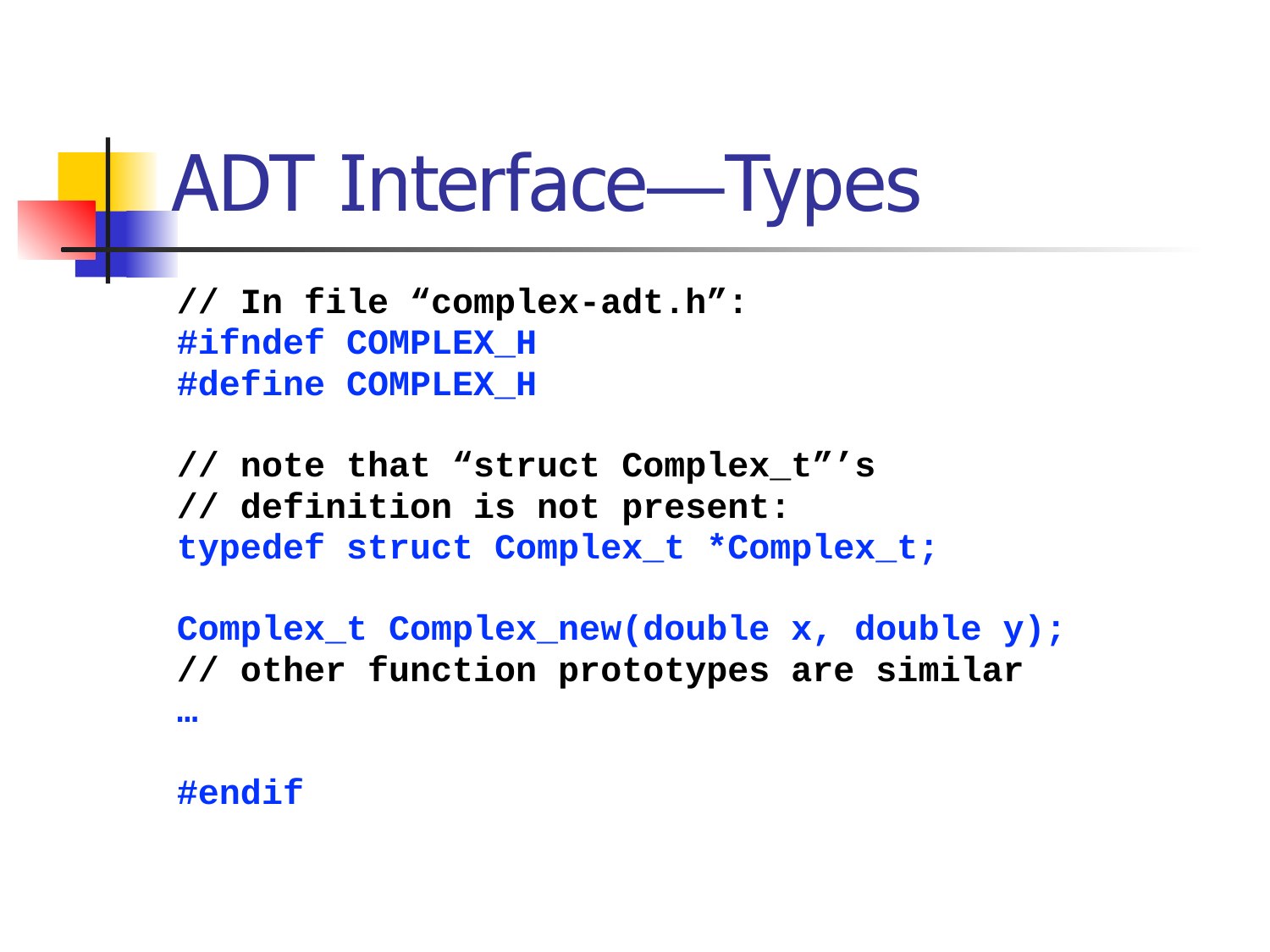

# ADT Interface—Types
// In file “complex-adt.h”:
#ifndef COMPLEX_H
#define COMPLEX_H

// note that “struct Complex_t”’s
// definition is not present:
typedef struct Complex_t *Complex_t;

Complex_t Complex_new(double x, double y);
// other function prototypes are similar
…

#endif